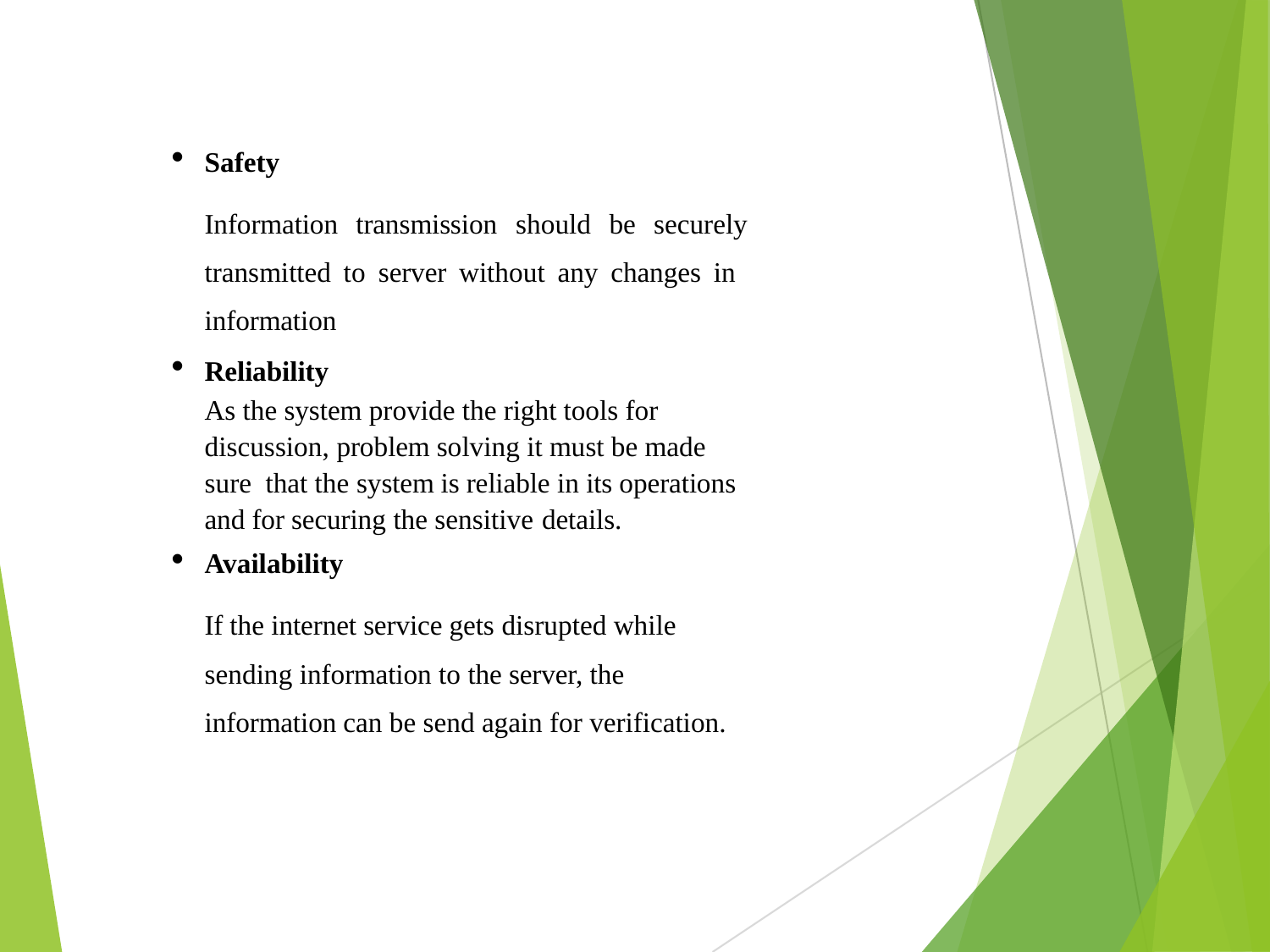

Safety
Information transmission should be securely transmitted to server without any changes in  information
Reliability
As the system provide the right tools for discussion, problem solving it must be made sure  that the system is reliable in its operations and for securing the sensitive details.
Availability
If the internet service gets disrupted while sending information to the server, the  information can be send again for verification.